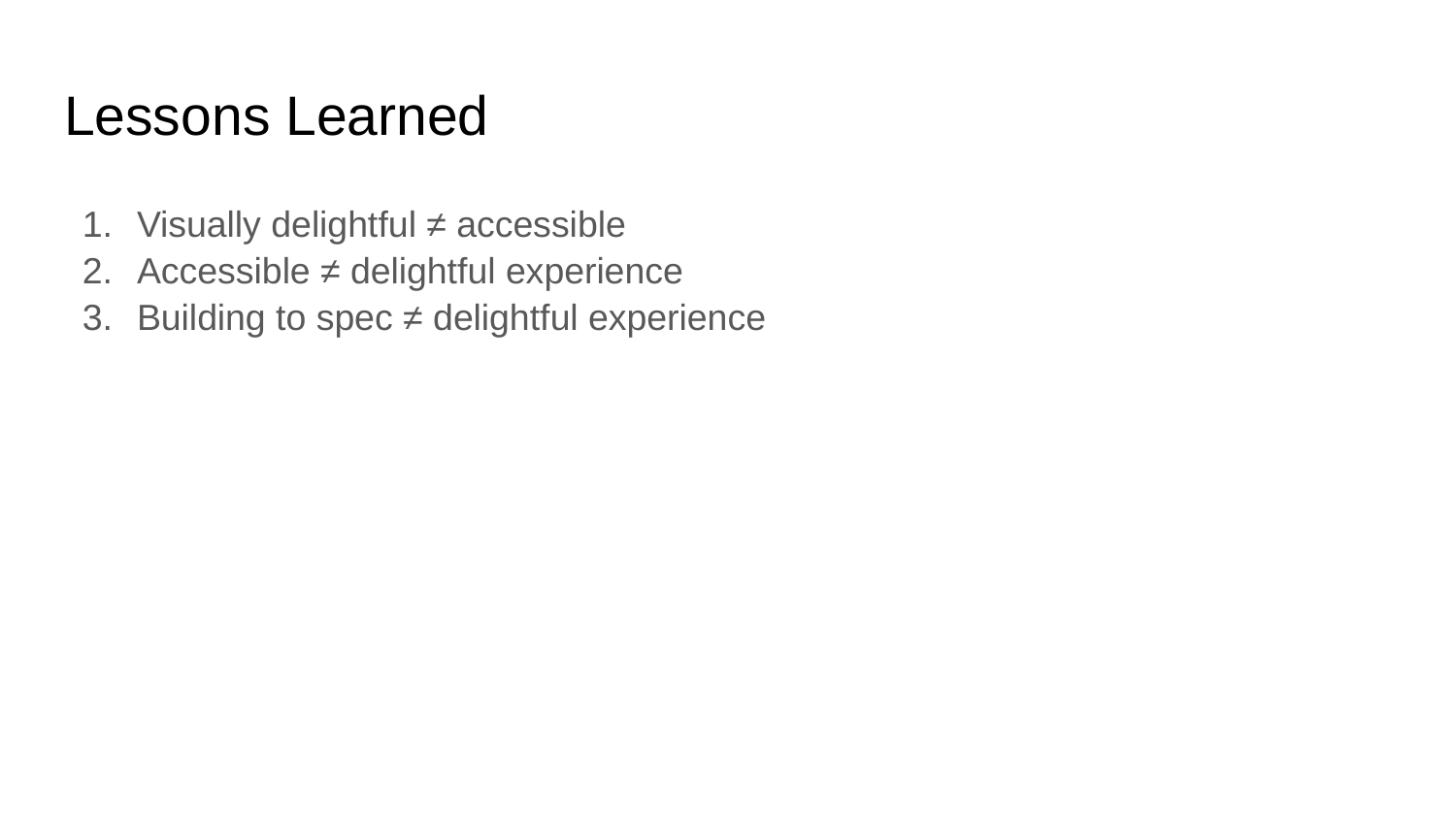

# Lessons Learned
Visually delightful ≠ accessible
Accessible ≠ delightful experience
Building to spec ≠ delightful experience